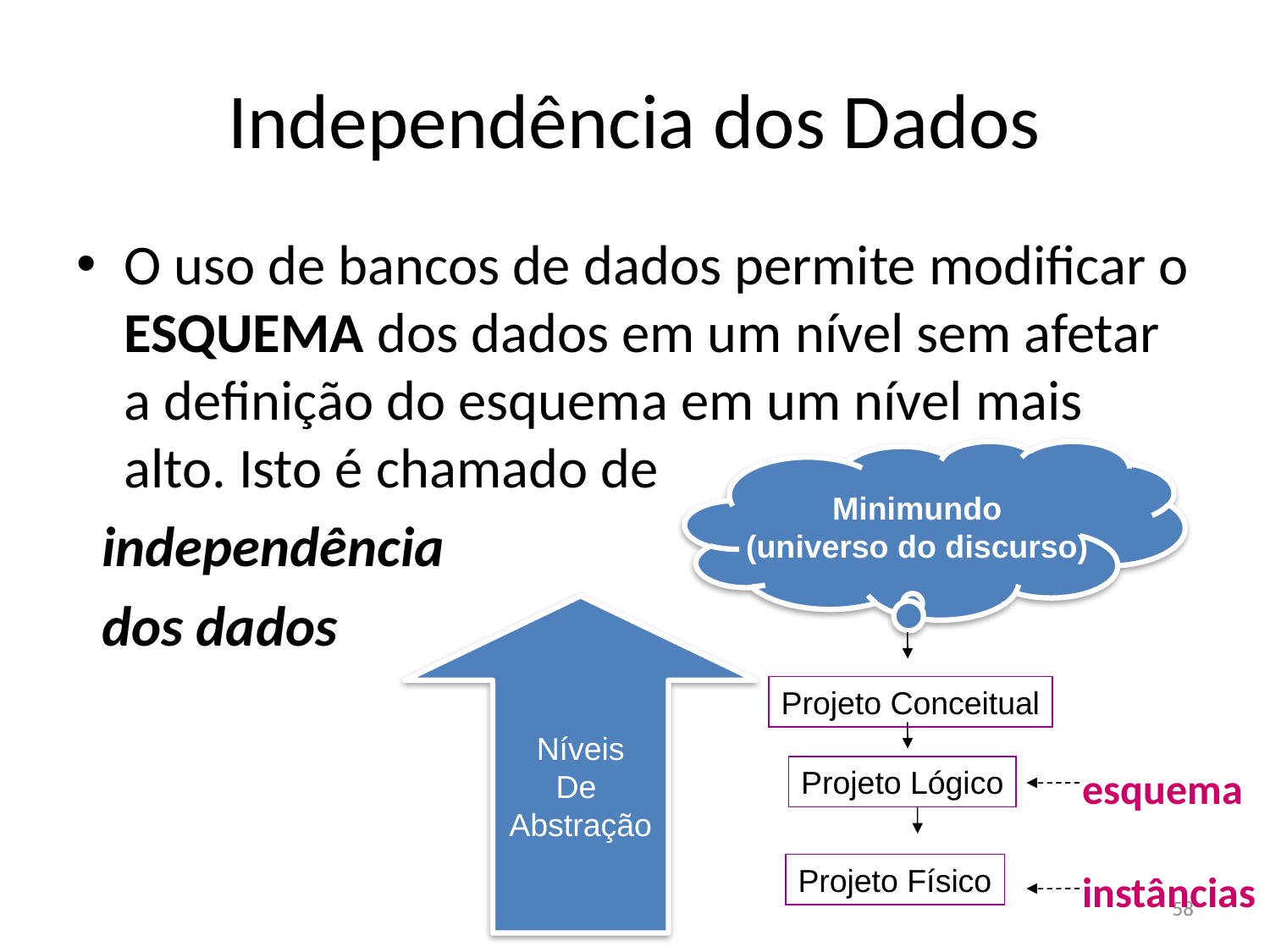

# Independência dos Dados
O uso de bancos de dados permite modificar o ESQUEMA dos dados em um nível sem afetar a definição do esquema em um nível mais alto. Isto é chamado de
  independência
  dos dados
Minimundo
(universo do discurso)
Níveis
De
Abstração

Projeto Conceitual

esquema
Projeto Lógico

Projeto Físico
instâncias
58